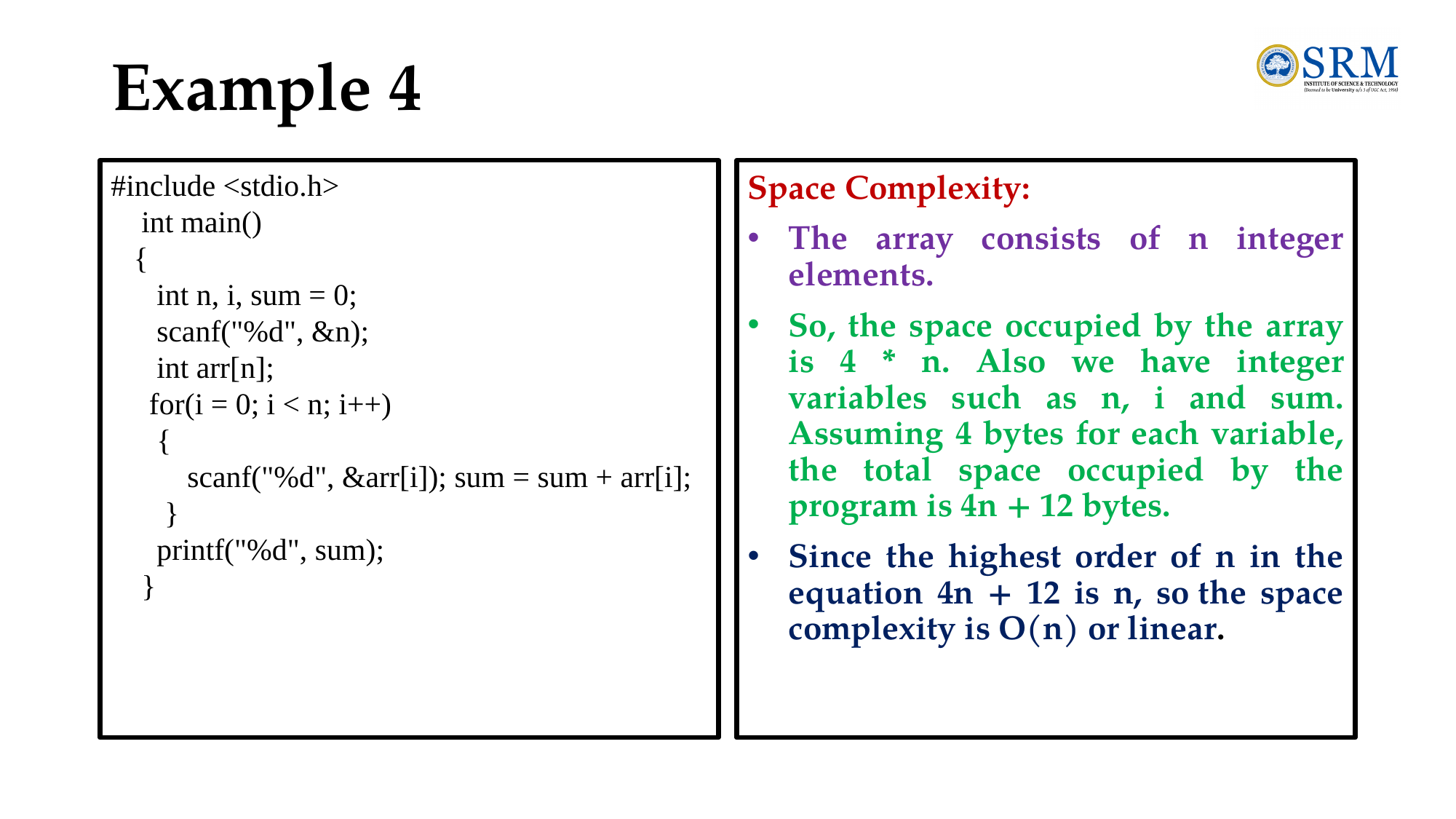

# Example 4
#include <stdio.h>
    int main()
   {
      int n, i, sum = 0;
      scanf("%d", &n);
      int arr[n];
     for(i = 0; i < n; i++)
      {
          scanf("%d", &arr[i]); sum = sum + arr[i];
       }
      printf("%d", sum);
    }
Space Complexity:
The array consists of n integer elements.
So, the space occupied by the array is 4 * n. Also we have integer variables such as n, i and sum. Assuming 4 bytes for each variable, the total space occupied by the program is 4n + 12 bytes.
Since the highest order of n in the equation 4n + 12 is n, so the space complexity is O(n) or linear.